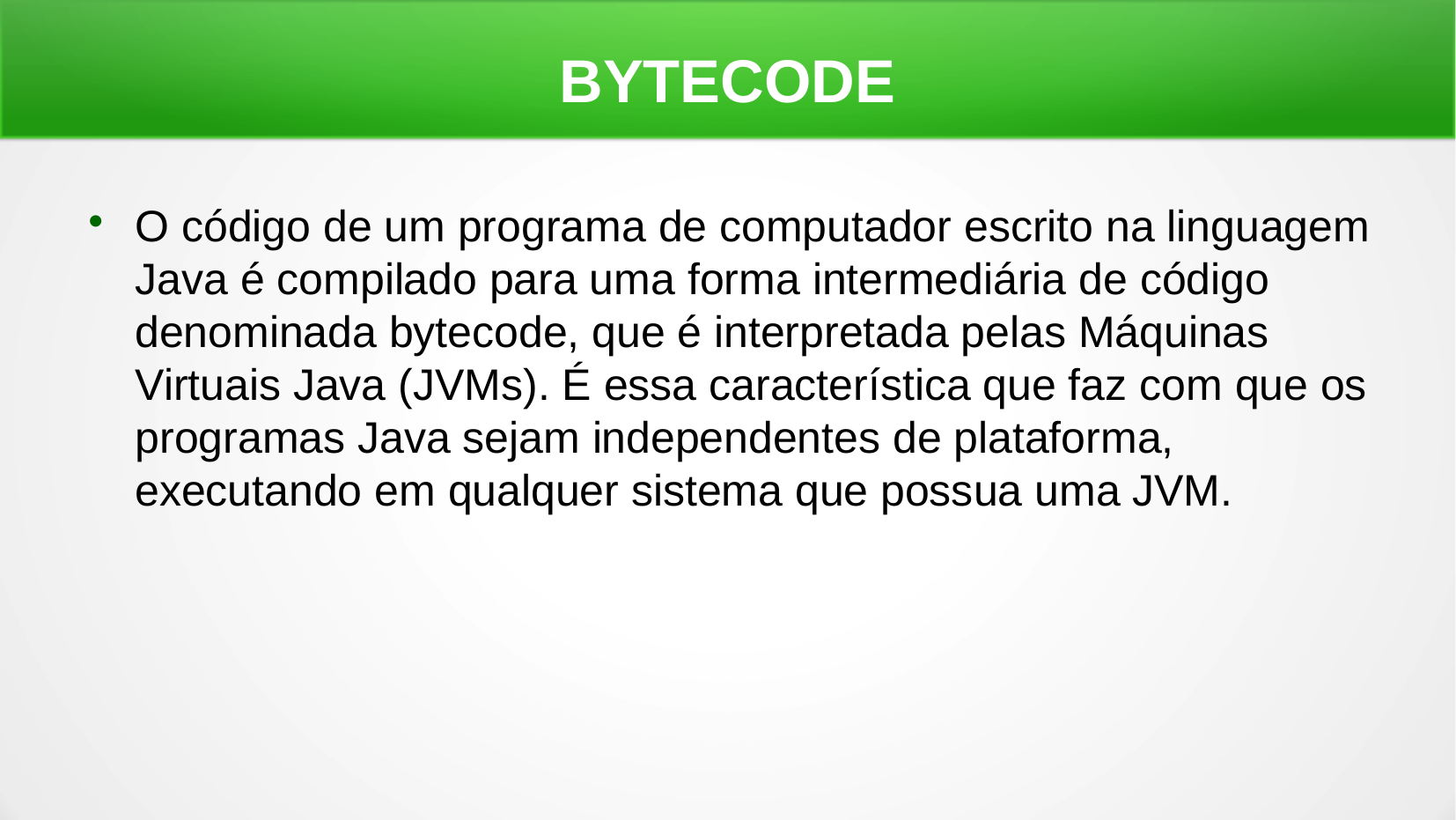

BYTECODE
O código de um programa de computador escrito na linguagem Java é compilado para uma forma intermediária de código denominada bytecode, que é interpretada pelas Máquinas Virtuais Java (JVMs). É essa característica que faz com que os programas Java sejam independentes de plataforma, executando em qualquer sistema que possua uma JVM.